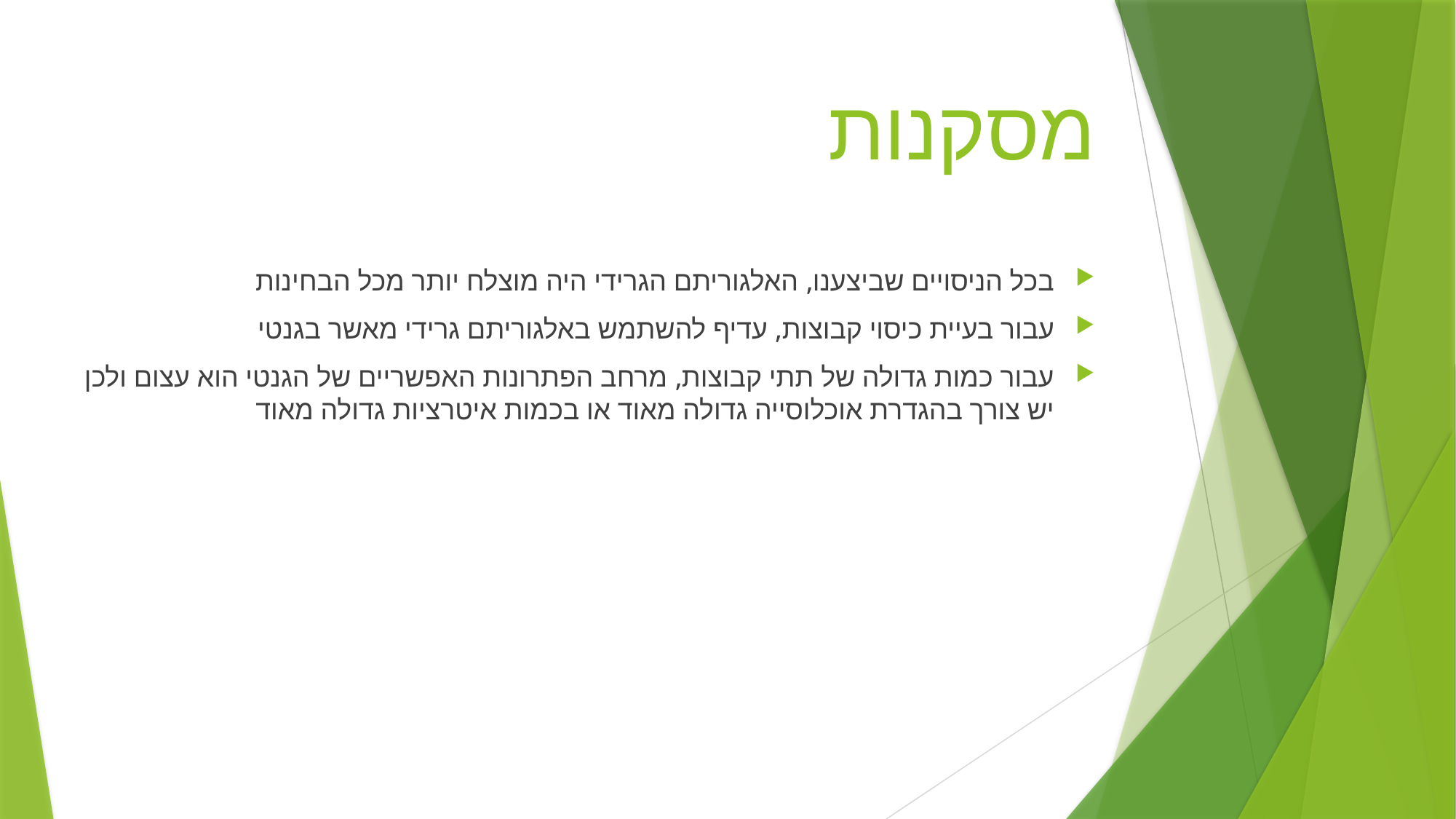

# מסקנות
בכל הניסויים שביצענו, האלגוריתם הגרידי היה מוצלח יותר מכל הבחינות
עבור בעיית כיסוי קבוצות, עדיף להשתמש באלגוריתם גרידי מאשר בגנטי
עבור כמות גדולה של תתי קבוצות, מרחב הפתרונות האפשריים של הגנטי הוא עצום ולכן יש צורך בהגדרת אוכלוסייה גדולה מאוד או בכמות איטרציות גדולה מאוד